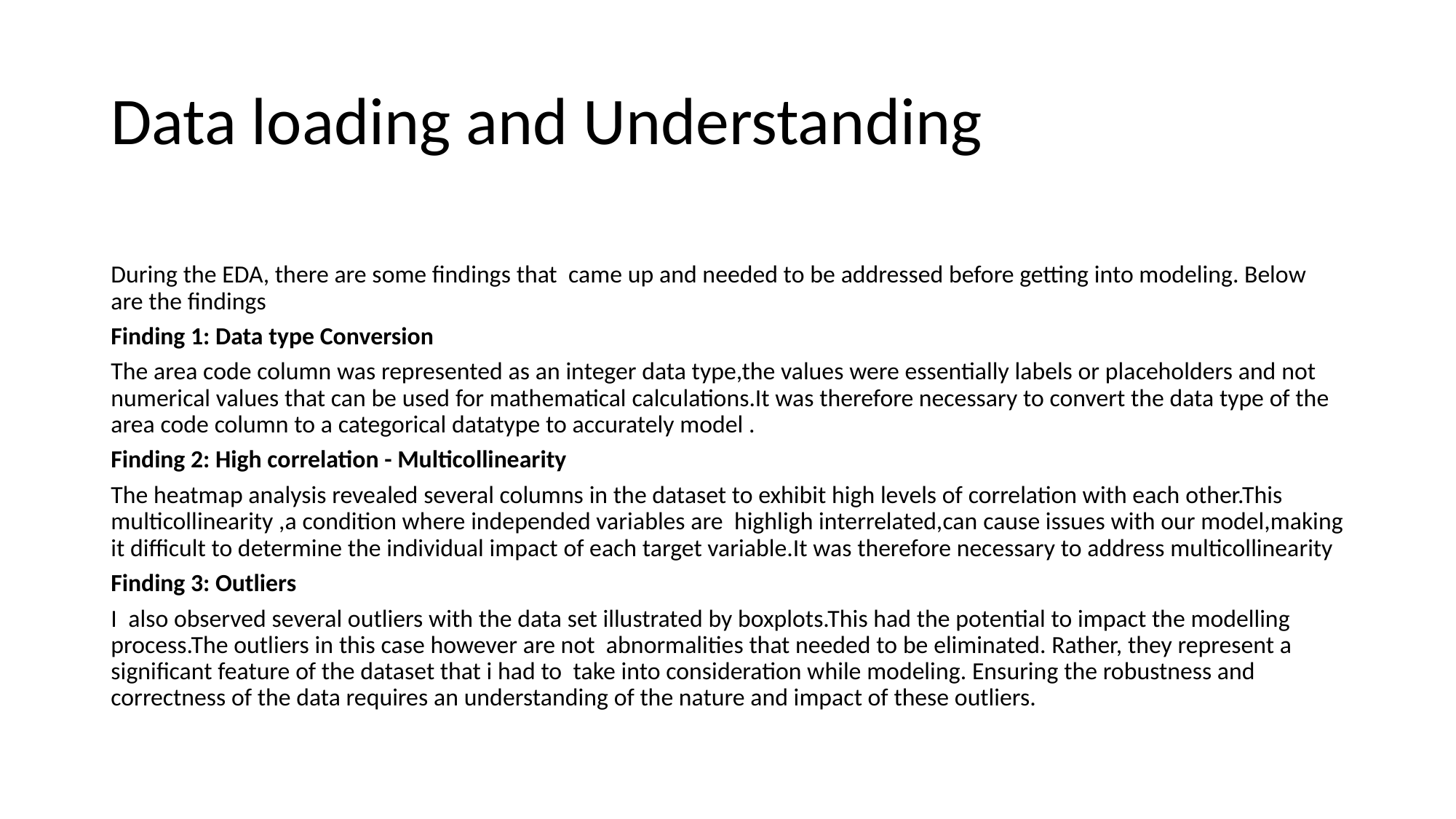

# Data loading and Understanding

During the EDA, there are some findings that  came up and needed to be addressed before getting into modeling. Below are the findings
Finding 1: Data type Conversion
The area code column was represented as an integer data type,the values were essentially labels or placeholders and not numerical values that can be used for mathematical calculations.It was therefore necessary to convert the data type of the  area code column to a categorical datatype to accurately model .
Finding 2: High correlation - Multicollinearity
The heatmap analysis revealed several columns in the dataset to exhibit high levels of correlation with each other.This multicollinearity ,a condition where independed variables are  highligh interrelated,can cause issues with our model,making it difficult to determine the individual impact of each target variable.It was therefore necessary to address multicollinearity
Finding 3: Outliers
I  also observed several outliers with the data set illustrated by boxplots.This had the potential to impact the modelling process.The outliers in this case however are not  abnormalities that needed to be eliminated. Rather, they represent a significant feature of the dataset that i had to  take into consideration while modeling. Ensuring the robustness and correctness of the data requires an understanding of the nature and impact of these outliers.